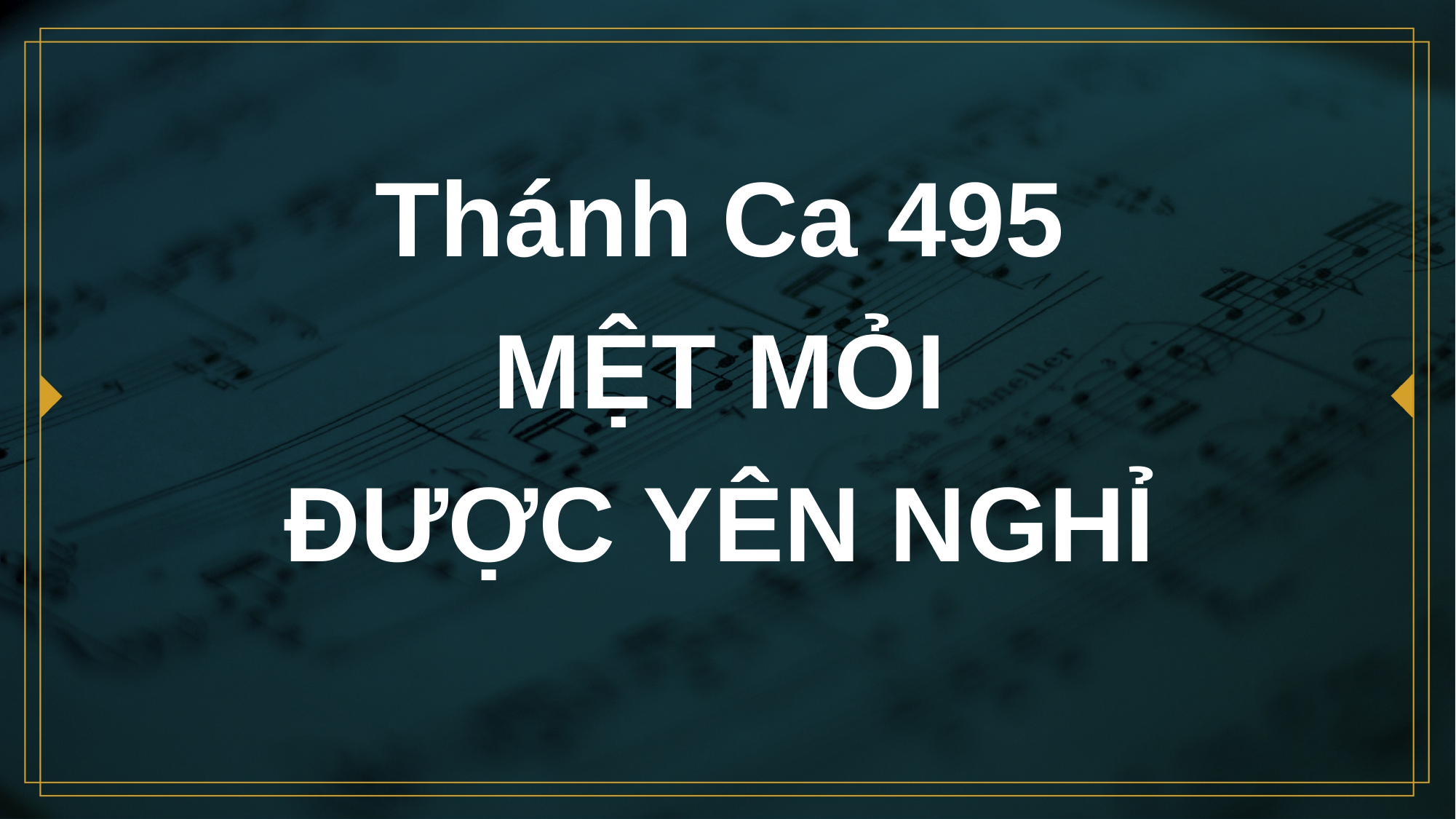

# Thánh Ca 495 MỆT MỎI ĐƯỢC YÊN NGHỈ